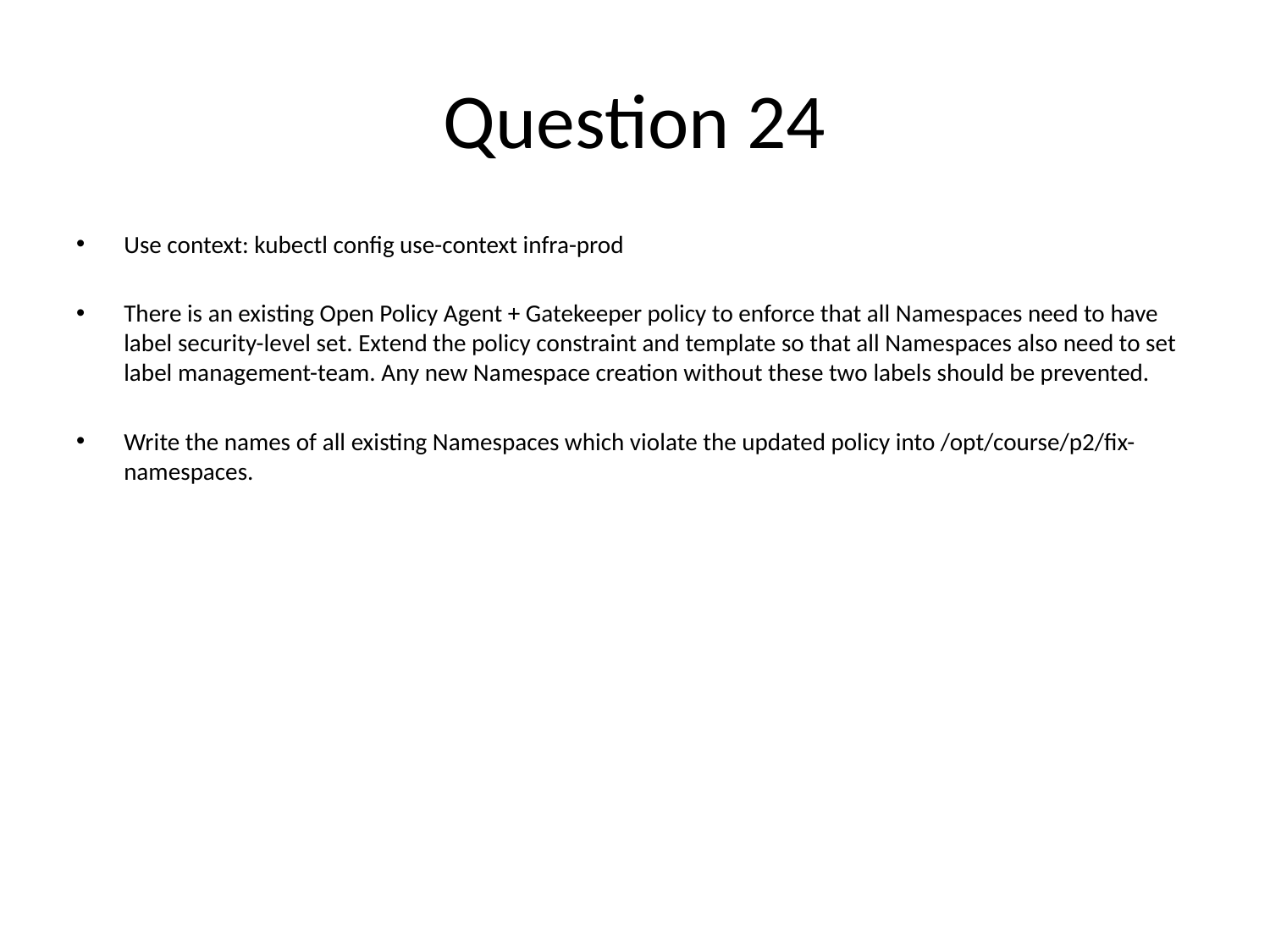

# Question 24
Use context: kubectl config use-context infra-prod

There is an existing Open Policy Agent + Gatekeeper policy to enforce that all Namespaces need to have label security-level set. Extend the policy constraint and template so that all Namespaces also need to set label management-team. Any new Namespace creation without these two labels should be prevented.

Write the names of all existing Namespaces which violate the updated policy into /opt/course/p2/fix-namespaces.